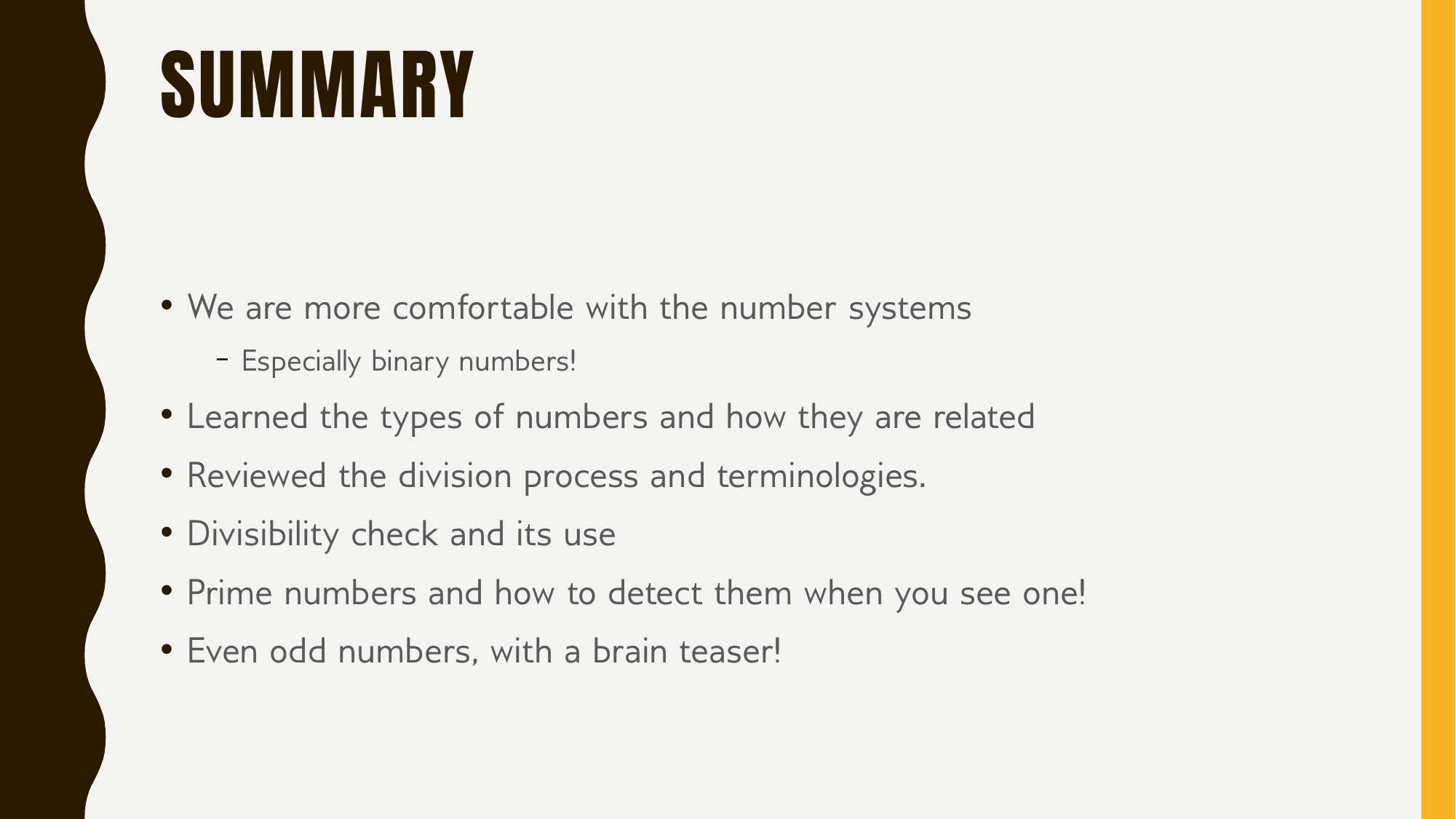

# Summary
We are more comfortable with the number systems
Especially binary numbers!
Learned the types of numbers and how they are related
Reviewed the division process and terminologies.
Divisibility check and its use
Prime numbers and how to detect them when you see one!
Even odd numbers, with a brain teaser!